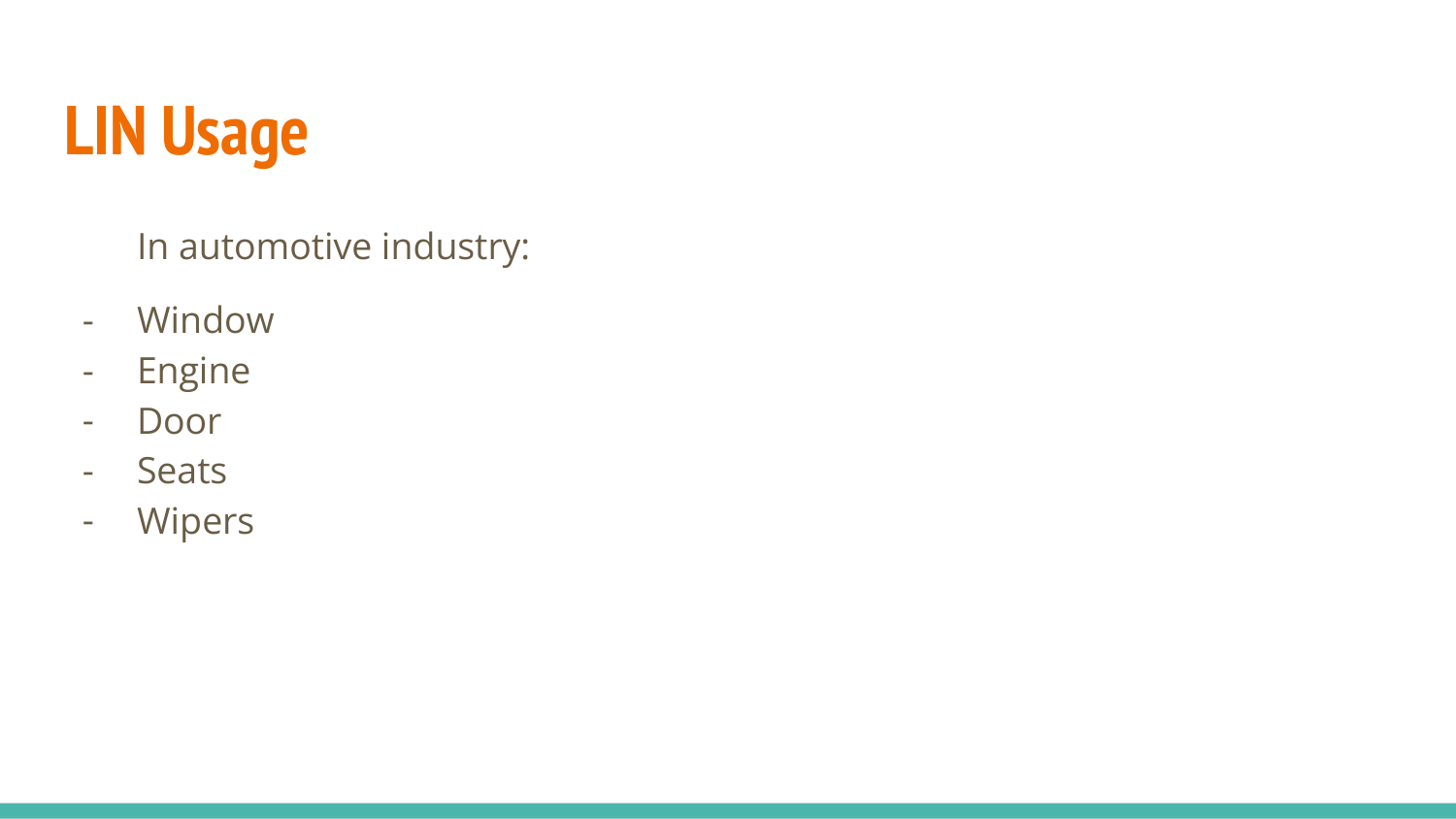

# LIN Usage
In automotive industry:
Window
Engine
Door
Seats
Wipers